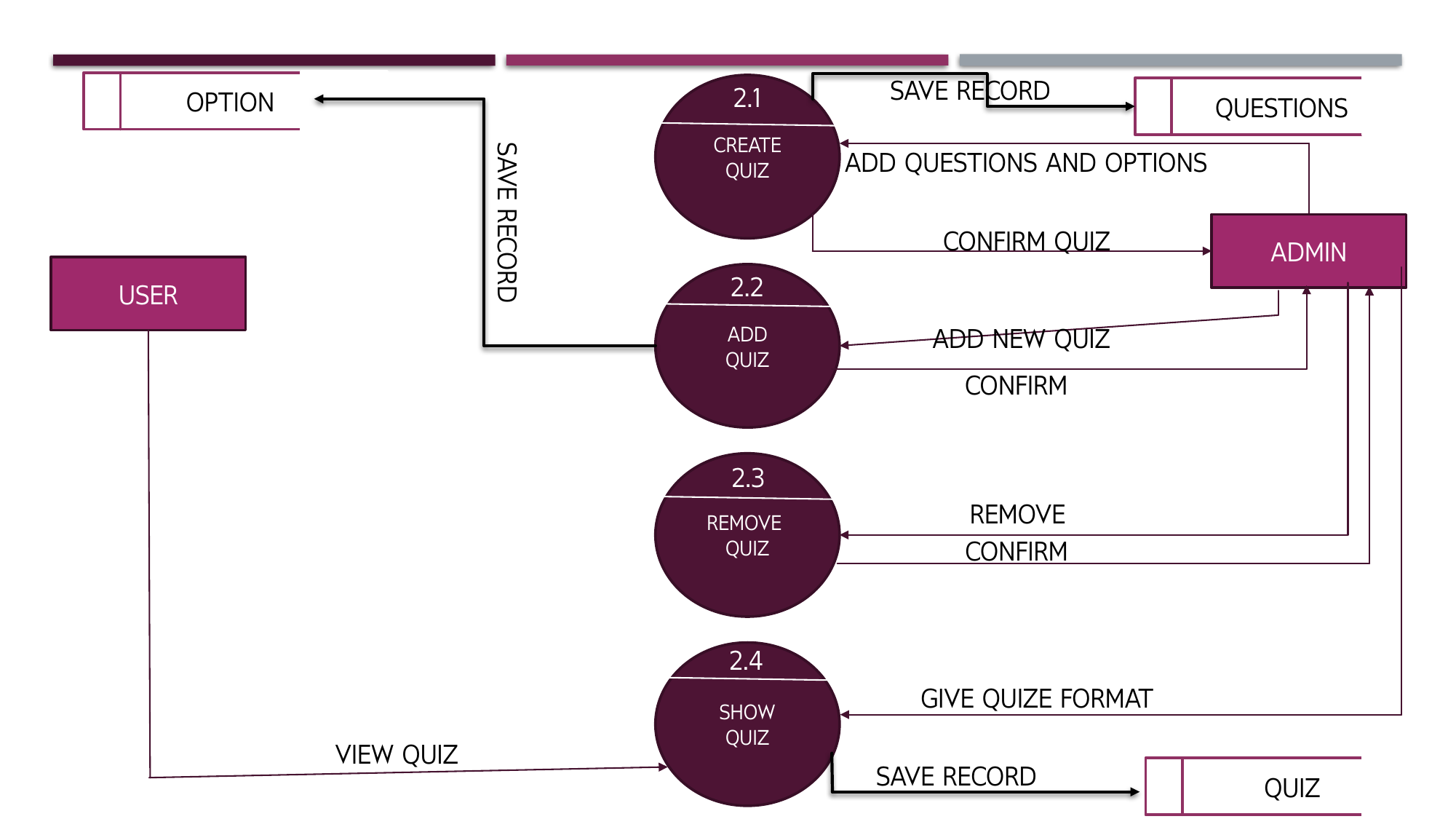

SAVE RECORD

QUESTIONS

OPTION
2.1
CREATE QUIZ
ADD QUESTIONS AND OPTIONS
ADMIN
CONFIRM QUIZ

SAVE RECORD
USER
2.2
ADD
QUIZ
ADD NEW QUIZ
CONFIRM
REMOVE
QUIZ
2.3
REMOVE
CONFIRM
2.4
SHOW
QUIZ
    GIVE QUIZE FORMAT
VIEW QUIZ
SAVE RECORD

QUIZ